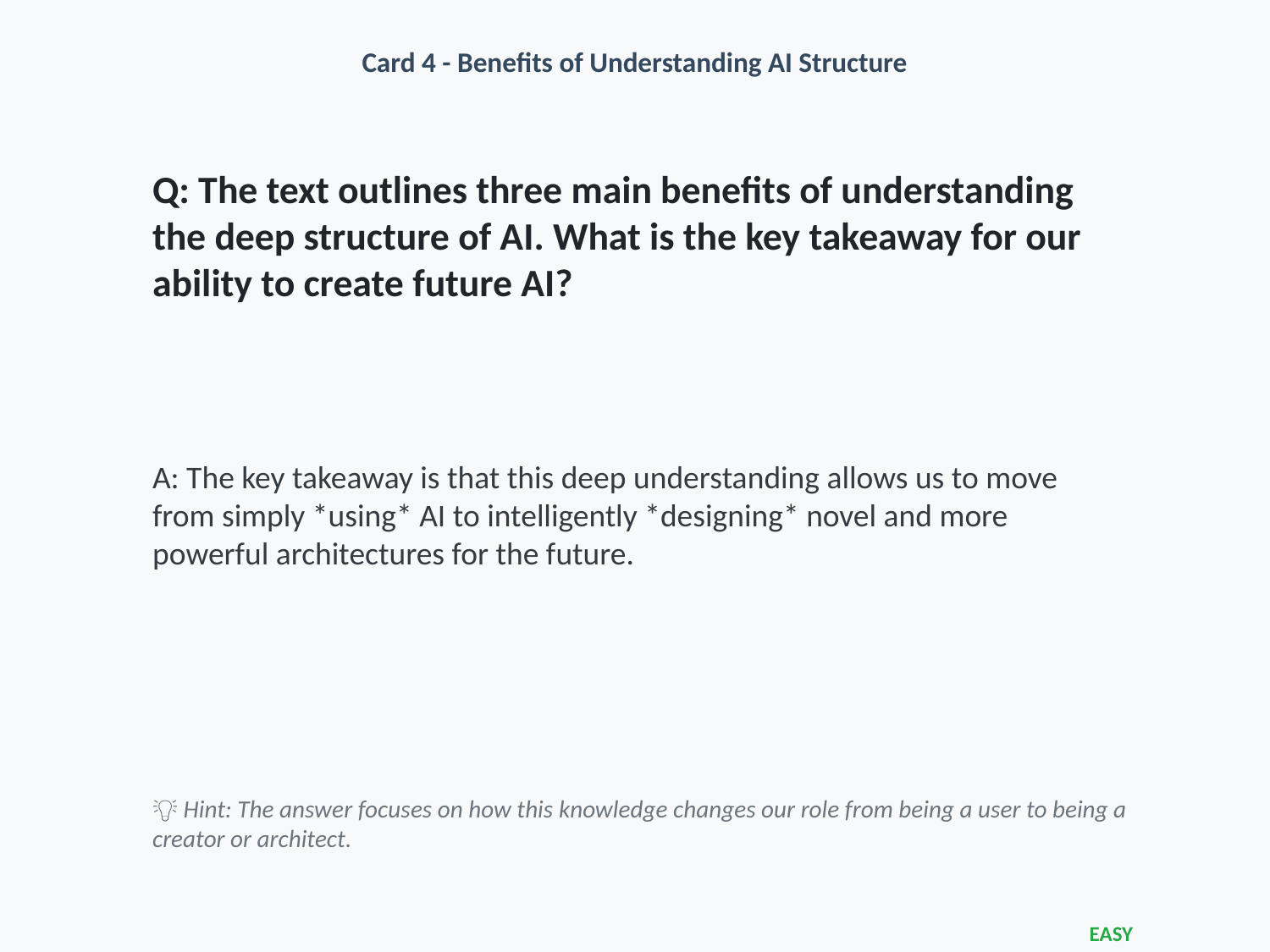

Card 4 - Benefits of Understanding AI Structure
Q: The text outlines three main benefits of understanding the deep structure of AI. What is the key takeaway for our ability to create future AI?
A: The key takeaway is that this deep understanding allows us to move from simply *using* AI to intelligently *designing* novel and more powerful architectures for the future.
💡 Hint: The answer focuses on how this knowledge changes our role from being a user to being a creator or architect.
EASY